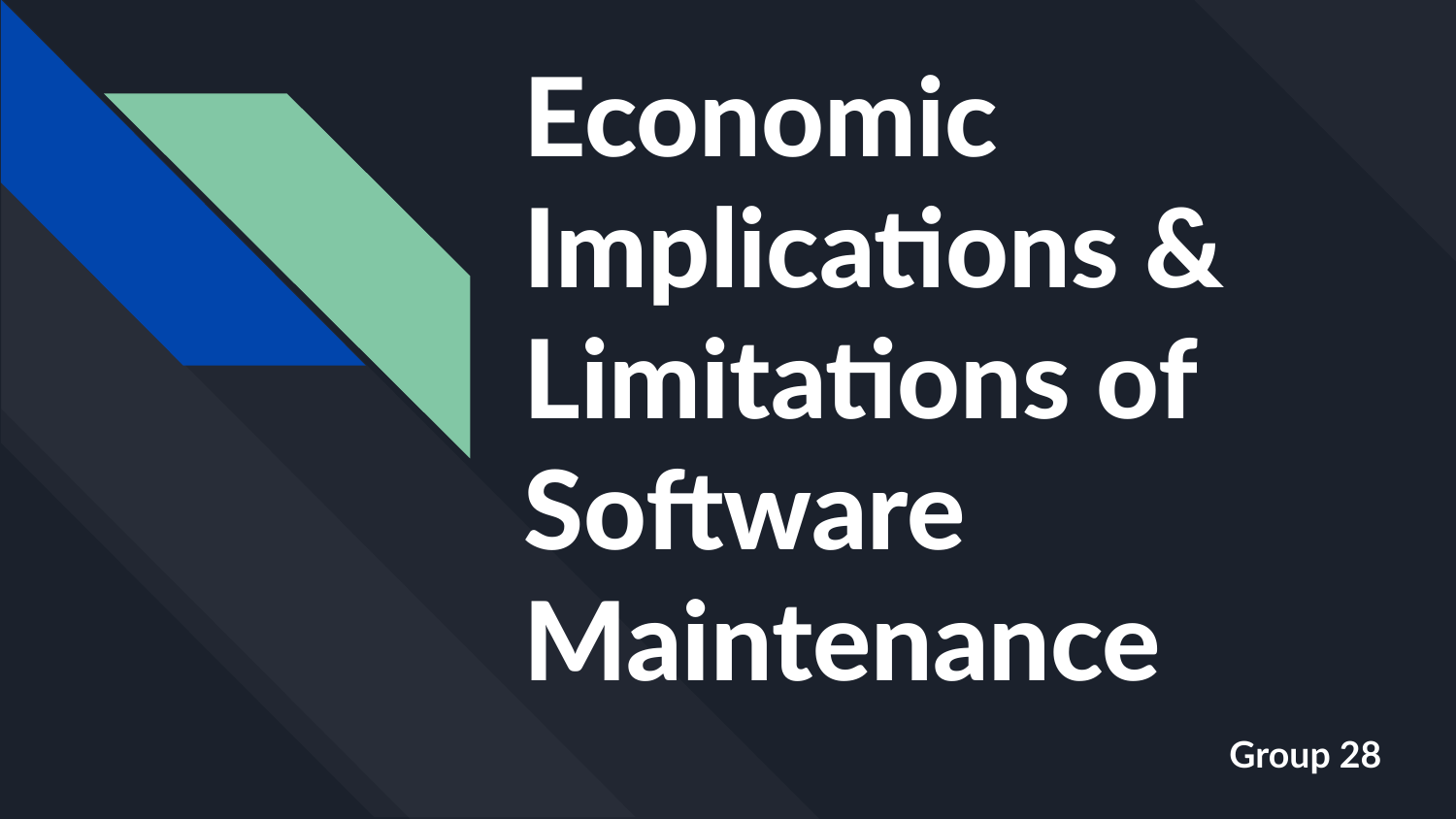

# Economic Implications & Limitations of Software Maintenance
Group 28